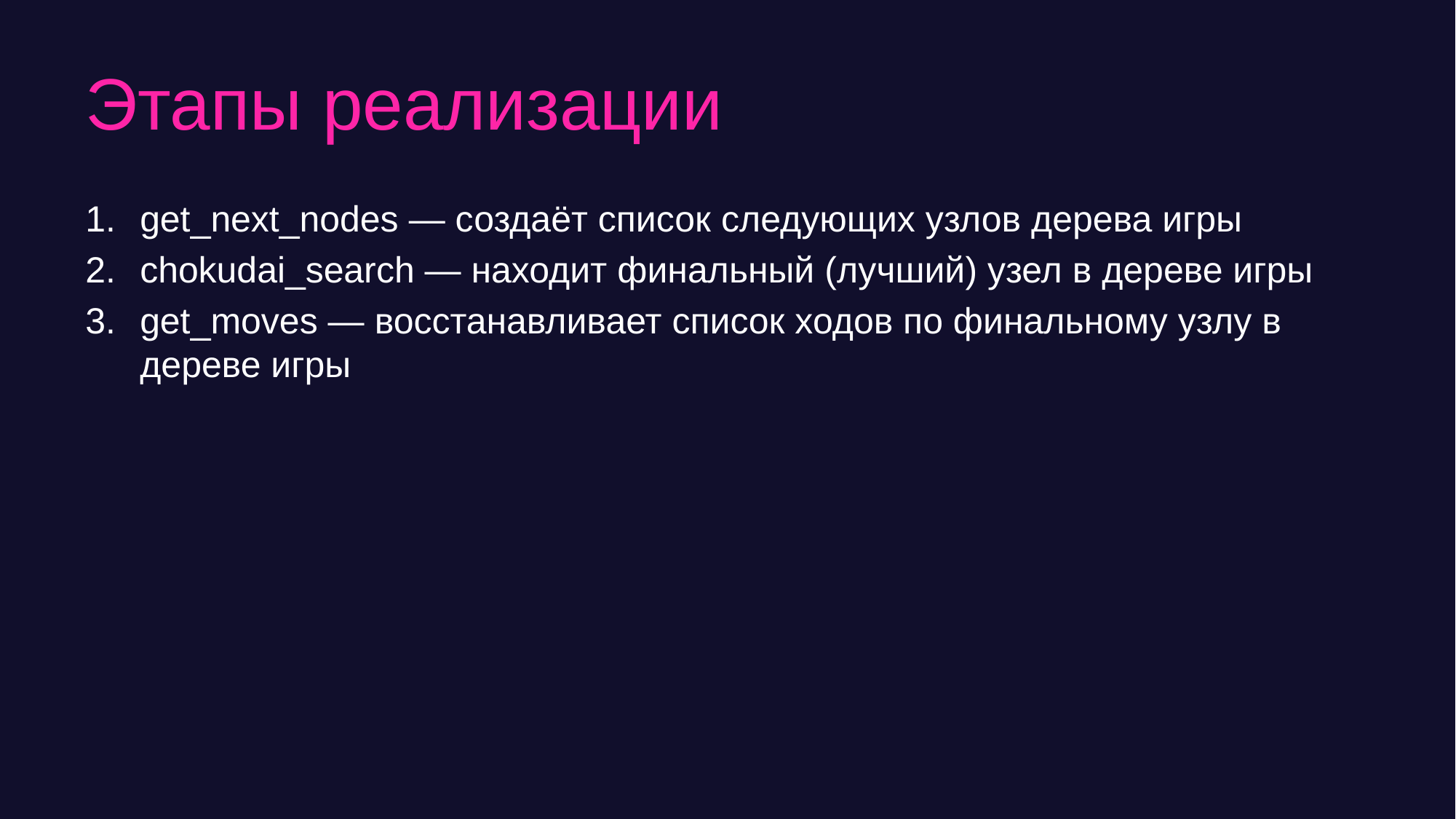

# Этапы реализации
get_next_nodes — создаёт список следующих узлов дерева игры
chokudai_search — находит финальный (лучший) узел в дереве игры
get_moves — восстанавливает список ходов по финальному узлу в дереве игры